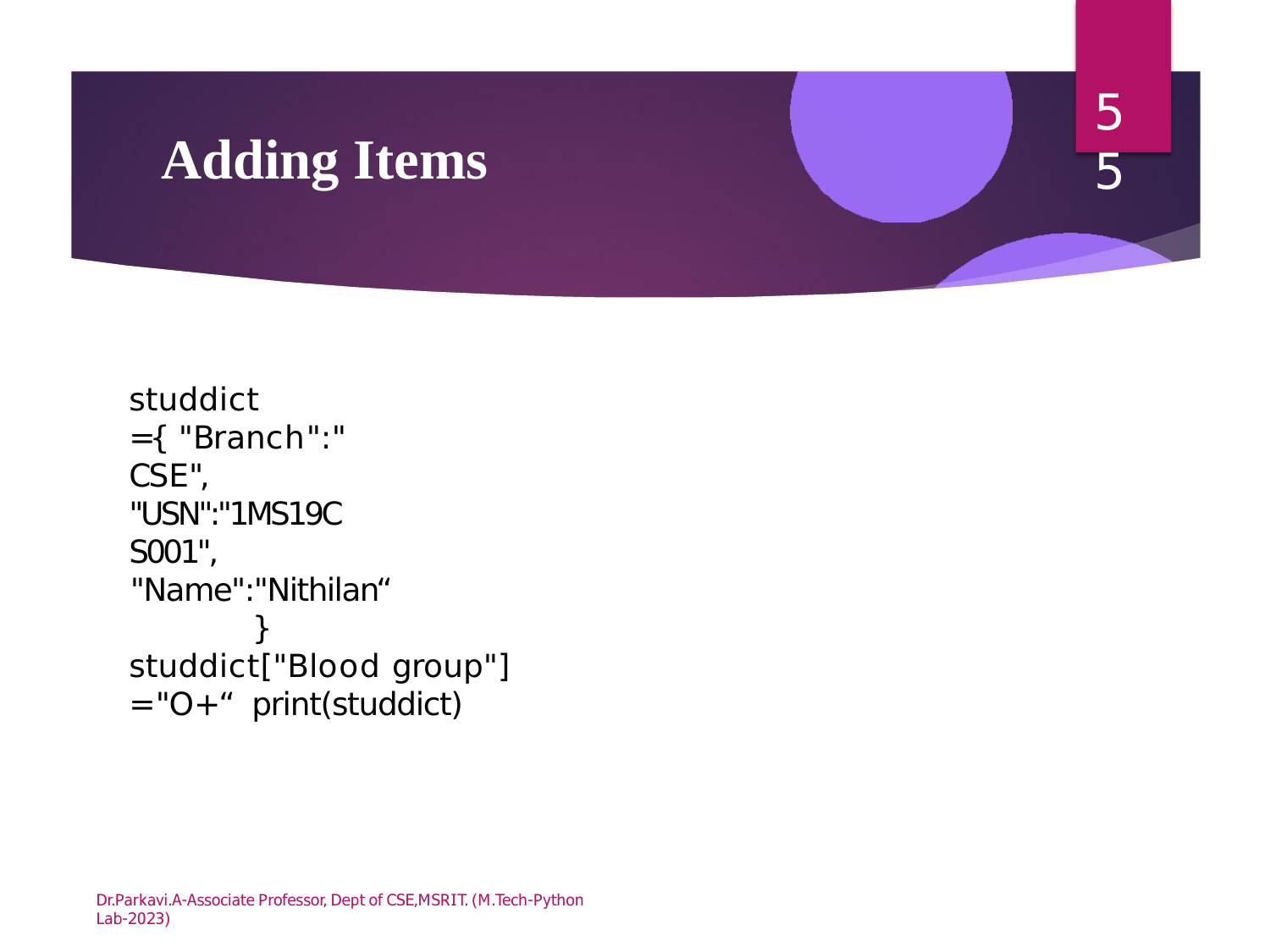

55
# Adding Items
studdict ={  "Branch":"CSE",
"USN":"1MS19CS001",
"Name":"Nithilan“
}
studdict["Blood group"] ="O+“  print(studdict)
Dr.Parkavi.A-Associate Professor, Dept of CSE,MSRIT. (M.Tech-Python Lab-2023)